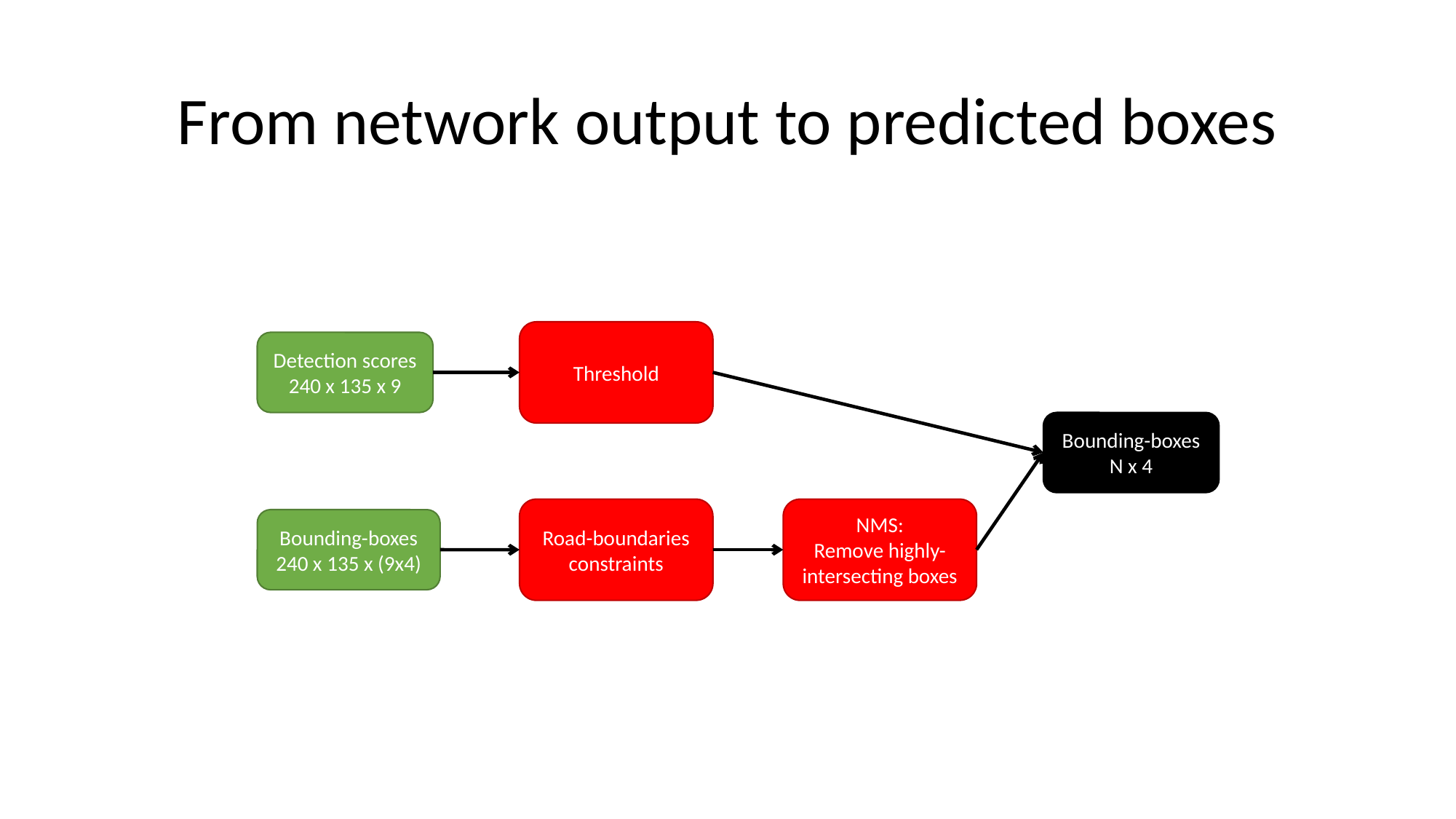

# From network output to predicted boxes
Threshold
Detection scores
240 x 135 x 9
Bounding-boxes
N x 4
Road-boundaries constraints
NMS:
Remove highly-intersecting boxes
Bounding-boxes
240 x 135 x (9x4)